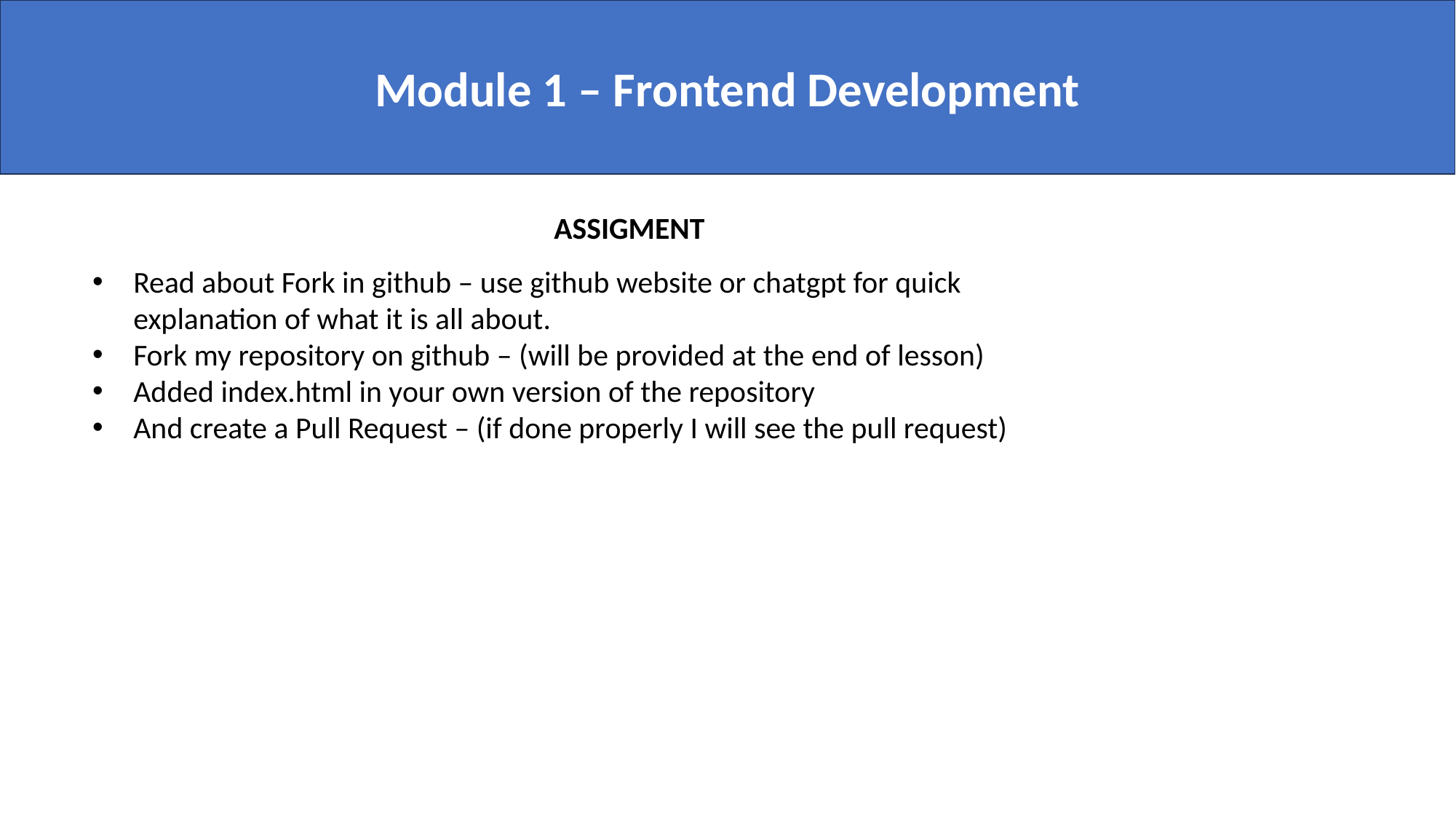

Module 1 – Frontend Development
ASSIGMENT
Read about Fork in github – use github website or chatgpt for quick explanation of what it is all about.
Fork my repository on github – (will be provided at the end of lesson)
Added index.html in your own version of the repository
And create a Pull Request – (if done properly I will see the pull request)